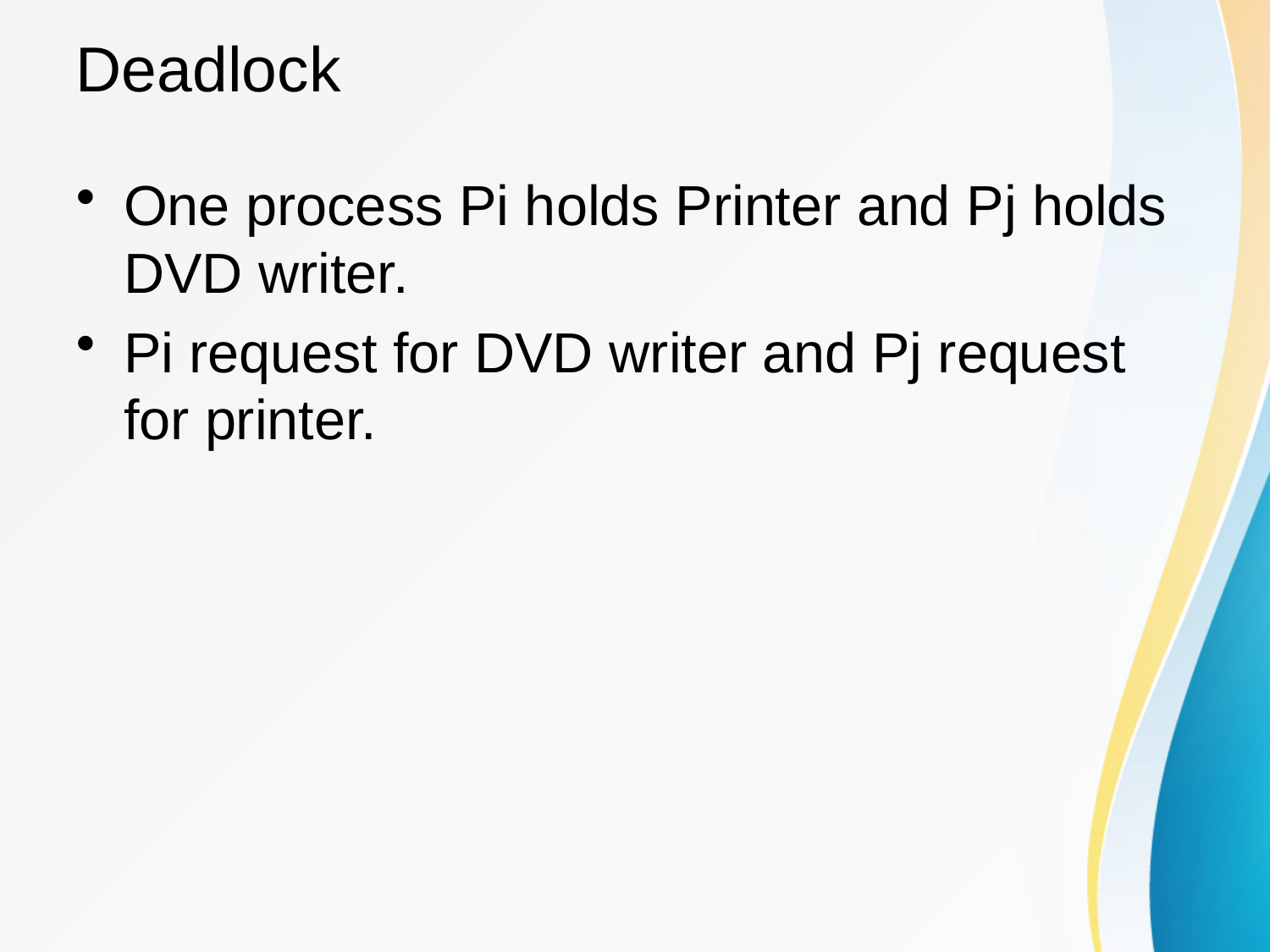

# Deadlock
One process Pi holds Printer and Pj holds DVD writer.
Pi request for DVD writer and Pj request for printer.